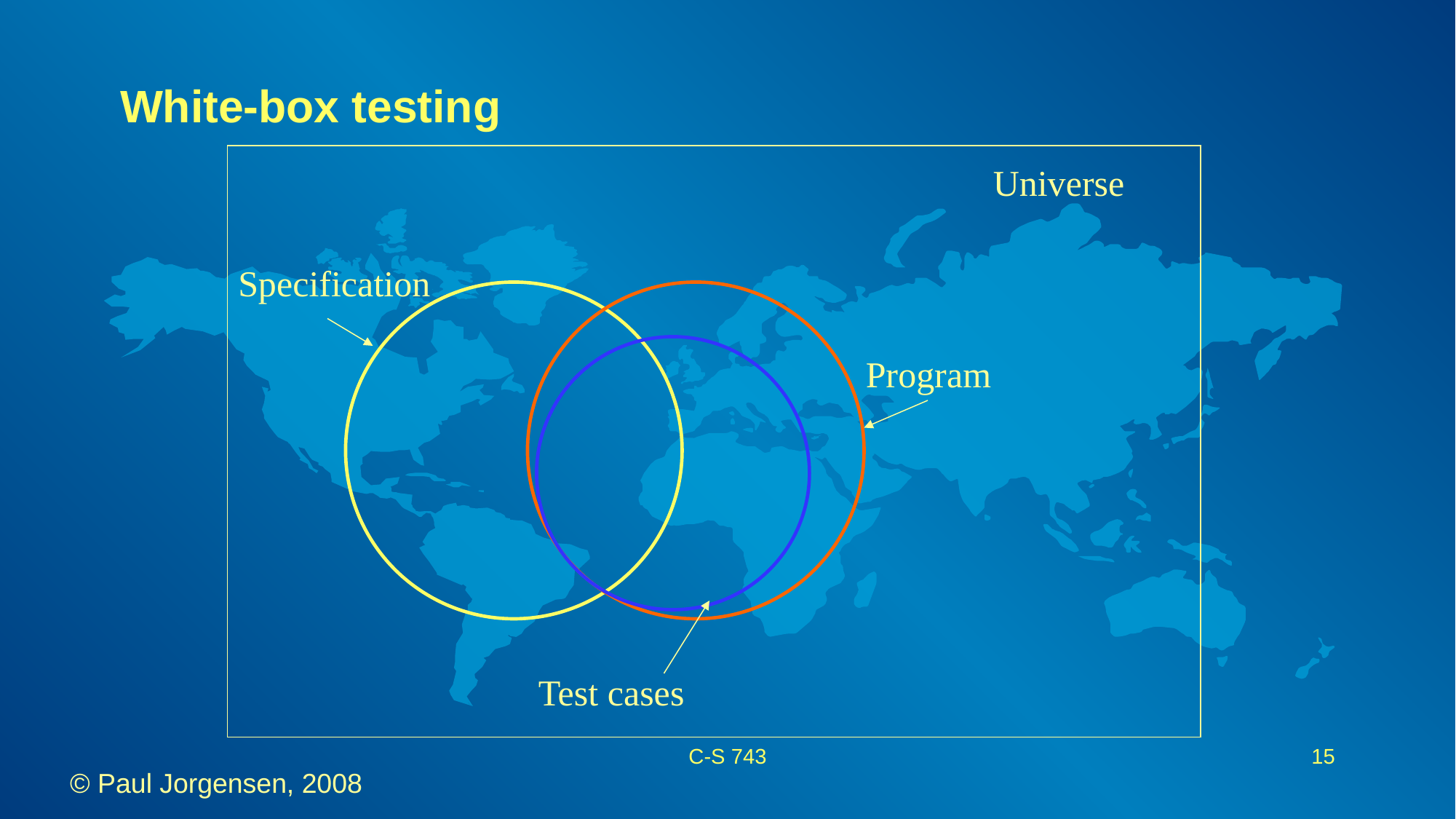

# White-box testing

Universe
Specification

Program

Test cases
C-S 743
15
© Paul Jorgensen, 2008